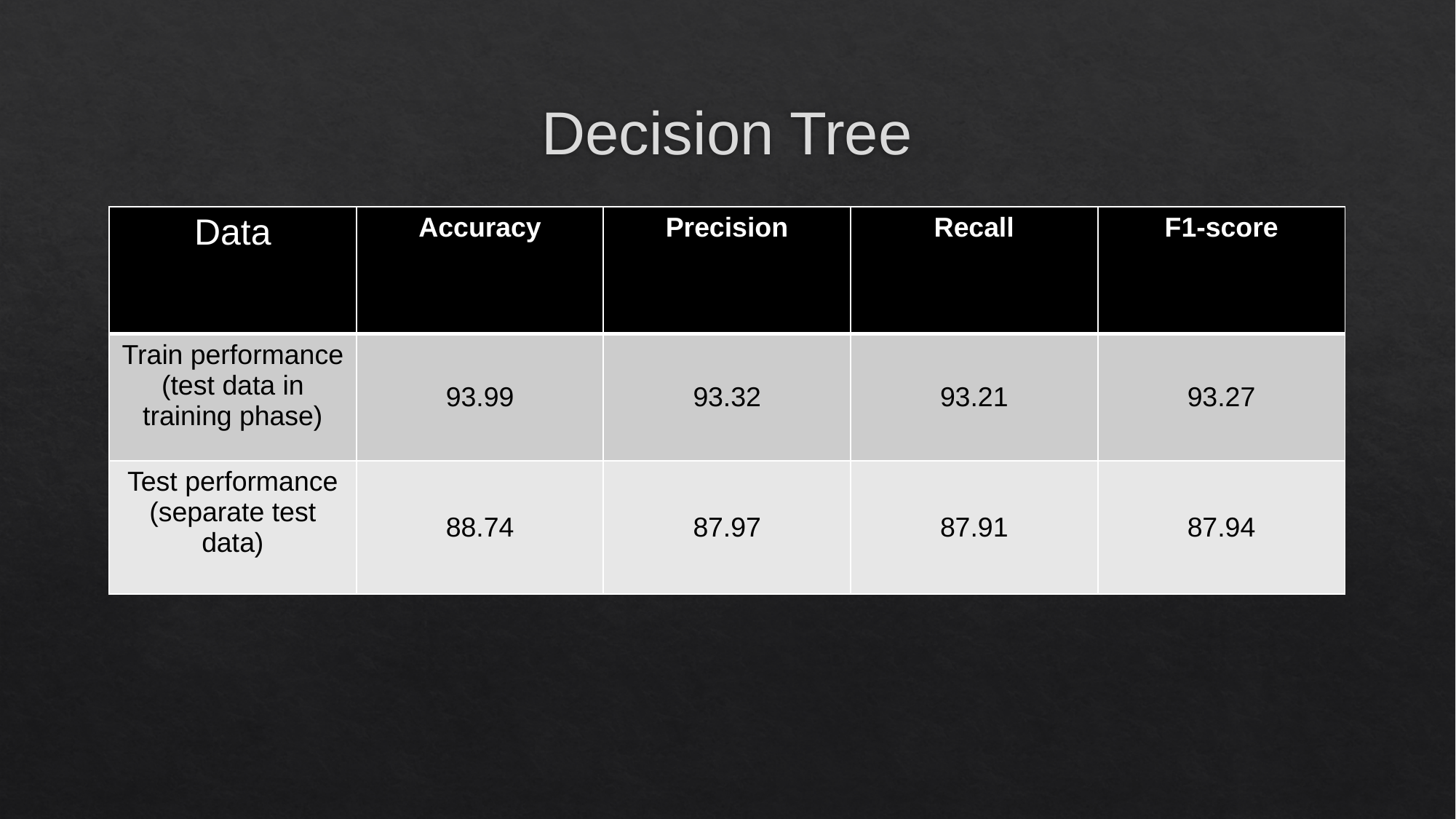

# Decision Tree
| Data | Accuracy | Precision | Recall | F1-score |
| --- | --- | --- | --- | --- |
| Train performance (test data in training phase) | 93.99 | 93.32 | 93.21 | 93.27 |
| Test performance (separate test data) | 88.74 | 87.97 | 87.91 | 87.94 |